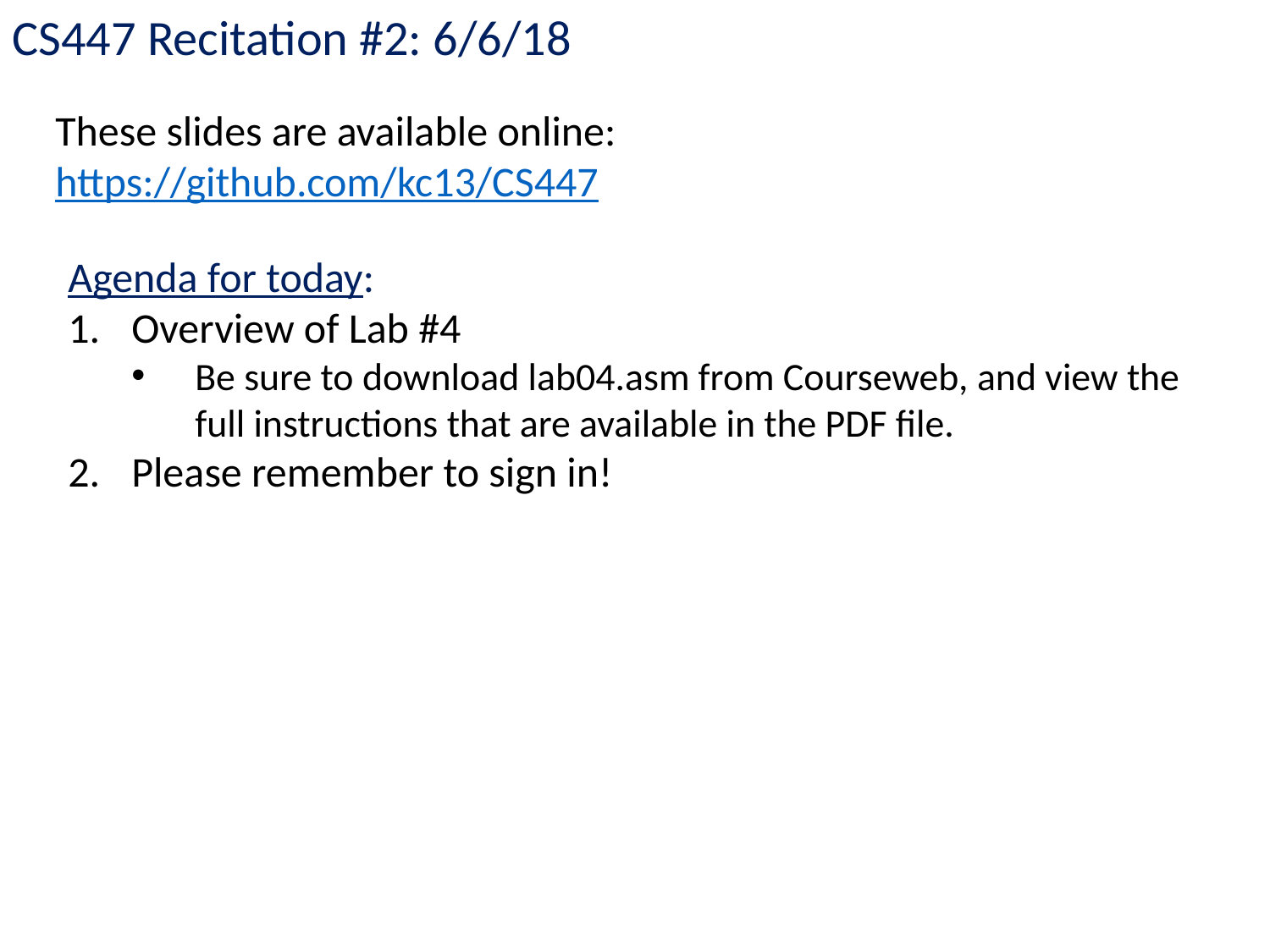

CS447 Recitation #2: 6/6/18
These slides are available online:
https://github.com/kc13/CS447
Agenda for today:
Overview of Lab #4
Be sure to download lab04.asm from Courseweb, and view the full instructions that are available in the PDF file.
Please remember to sign in!